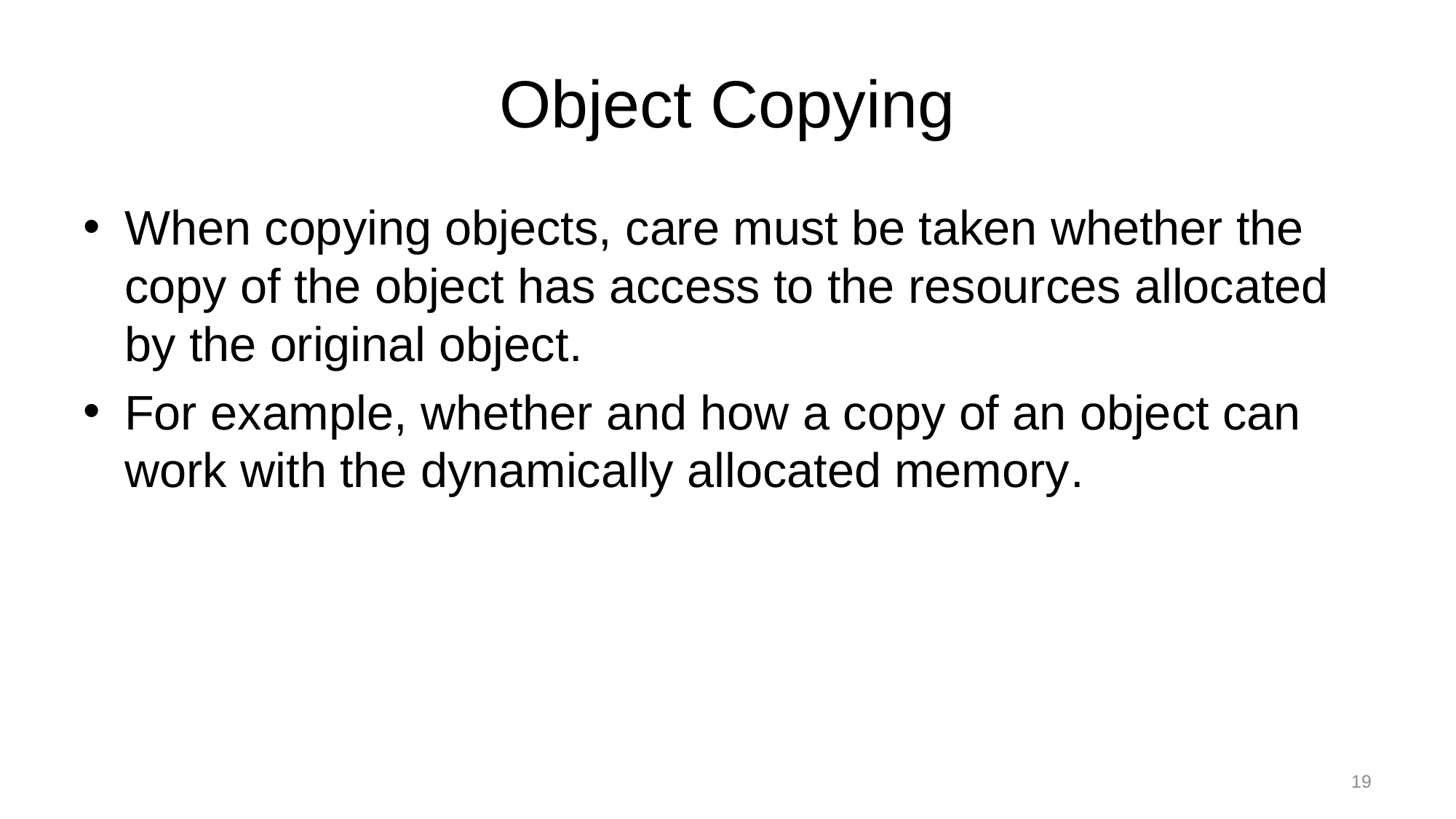

# Object Copying
When copying objects, care must be taken whether the copy of the object has access to the resources allocated by the original object.
For example, whether and how a copy of an object can work with the dynamically allocated memory.
19